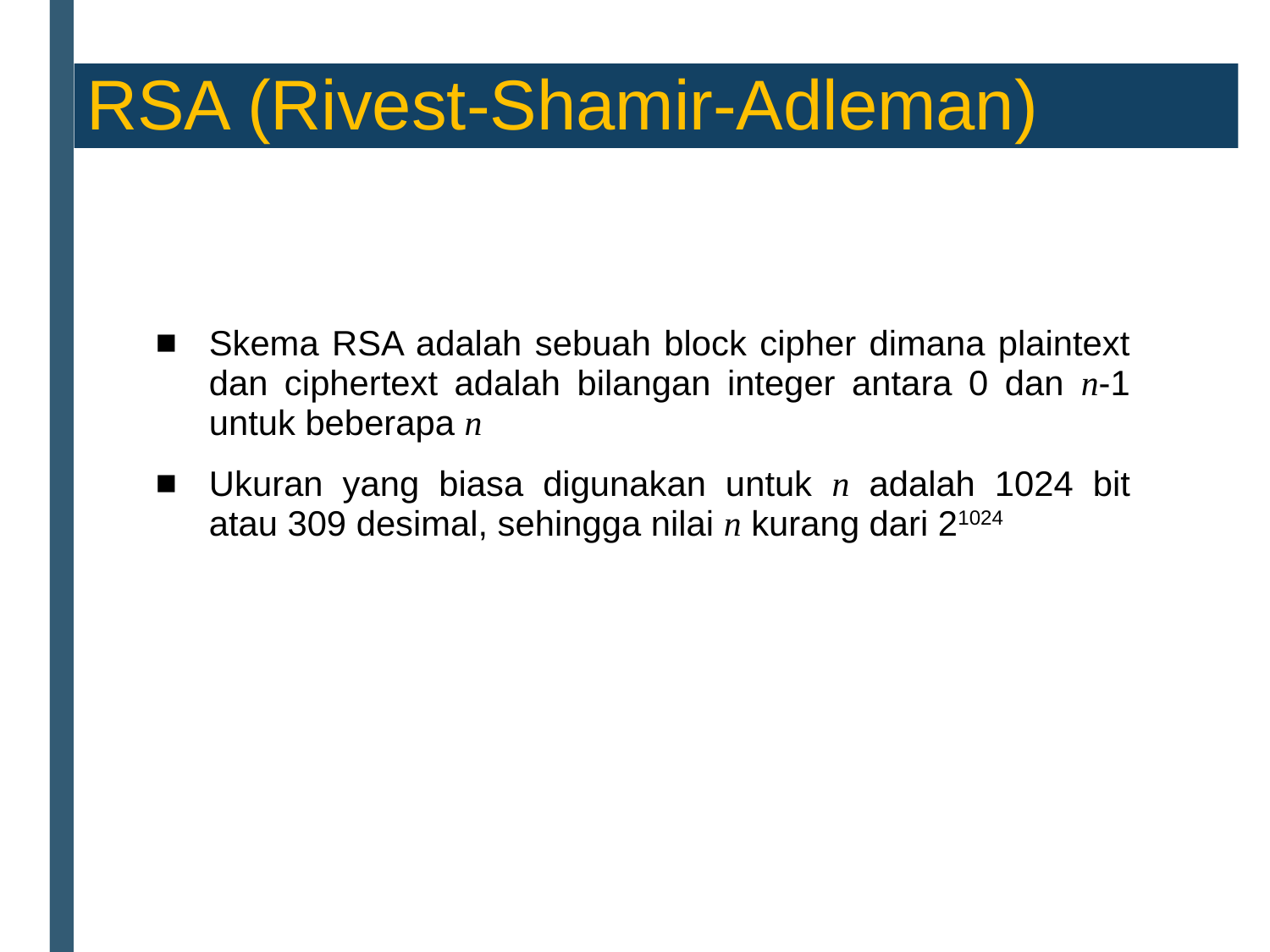

RSA (Rivest-Shamir-Adleman)
Skema RSA adalah sebuah block cipher dimana plaintext dan ciphertext adalah bilangan integer antara 0 dan n-1 untuk beberapa n
Ukuran yang biasa digunakan untuk n adalah 1024 bit atau 309 desimal, sehingga nilai n kurang dari 21024